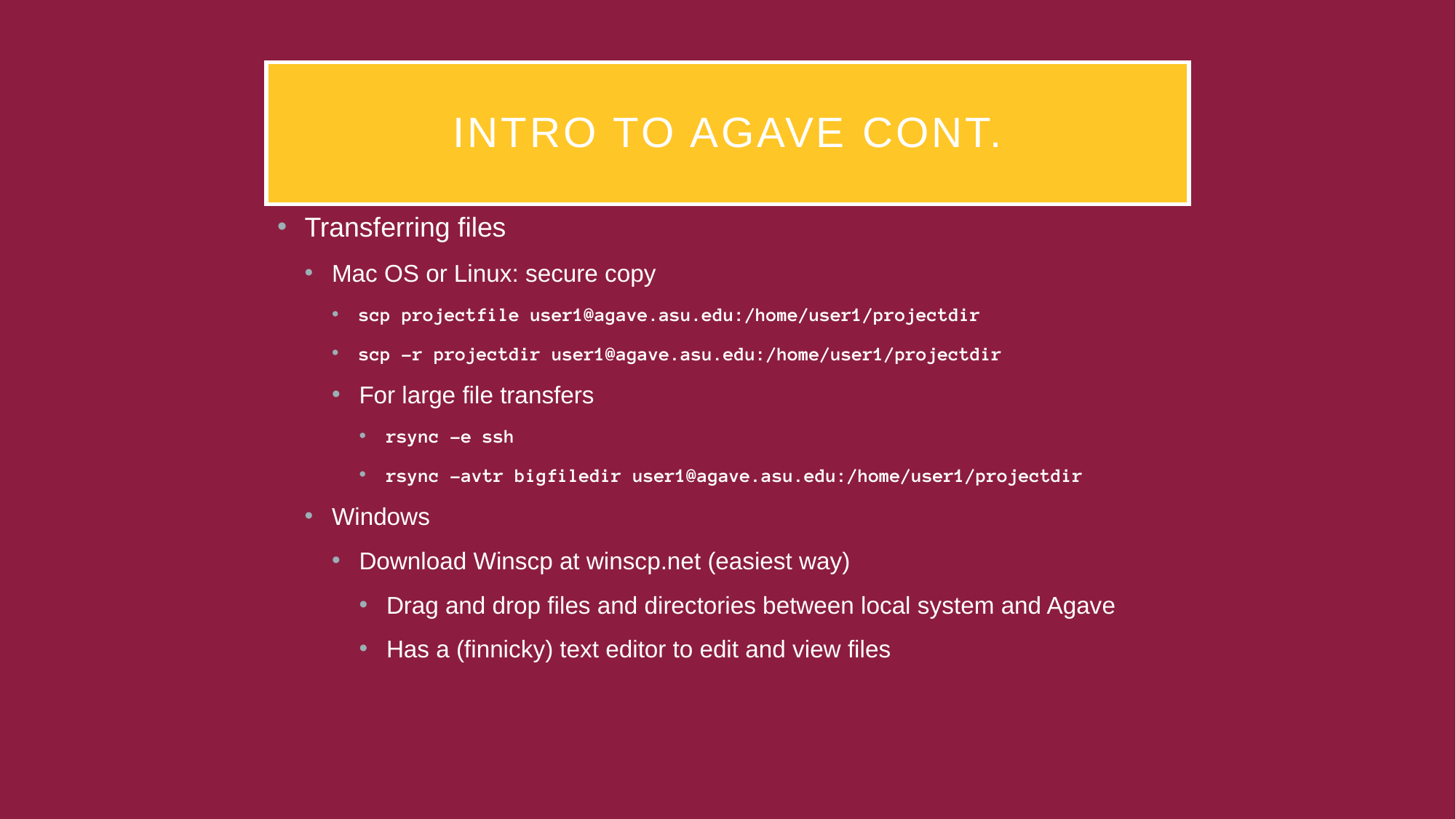

# Intro to Agave cont.
Transferring files
Mac OS or Linux: secure copy
scp projectfile user1@agave.asu.edu:/home/user1/projectdir
scp –r projectdir user1@agave.asu.edu:/home/user1/projectdir
For large file transfers
rsync –e ssh
rsync –avtr bigfiledir user1@agave.asu.edu:/home/user1/projectdir
Windows
Download Winscp at winscp.net (easiest way)
Drag and drop files and directories between local system and Agave
Has a (finnicky) text editor to edit and view files